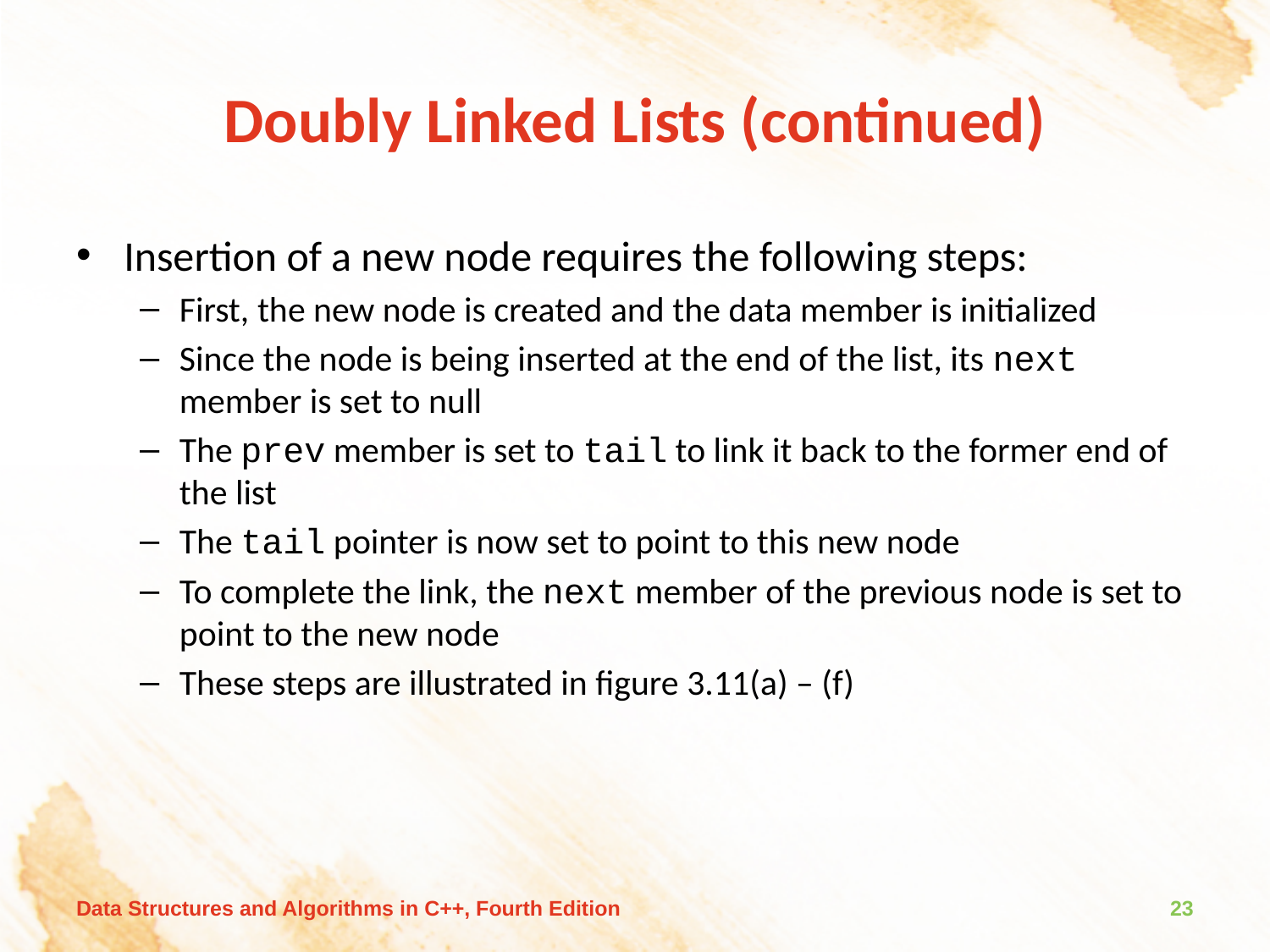

# Doubly Linked Lists (continued)
Insertion of a new node requires the following steps:
First, the new node is created and the data member is initialized
Since the node is being inserted at the end of the list, its next member is set to null
The prev member is set to tail to link it back to the former end of the list
The tail pointer is now set to point to this new node
To complete the link, the next member of the previous node is set to point to the new node
These steps are illustrated in figure 3.11(a) – (f)
Data Structures and Algorithms in C++, Fourth Edition
23